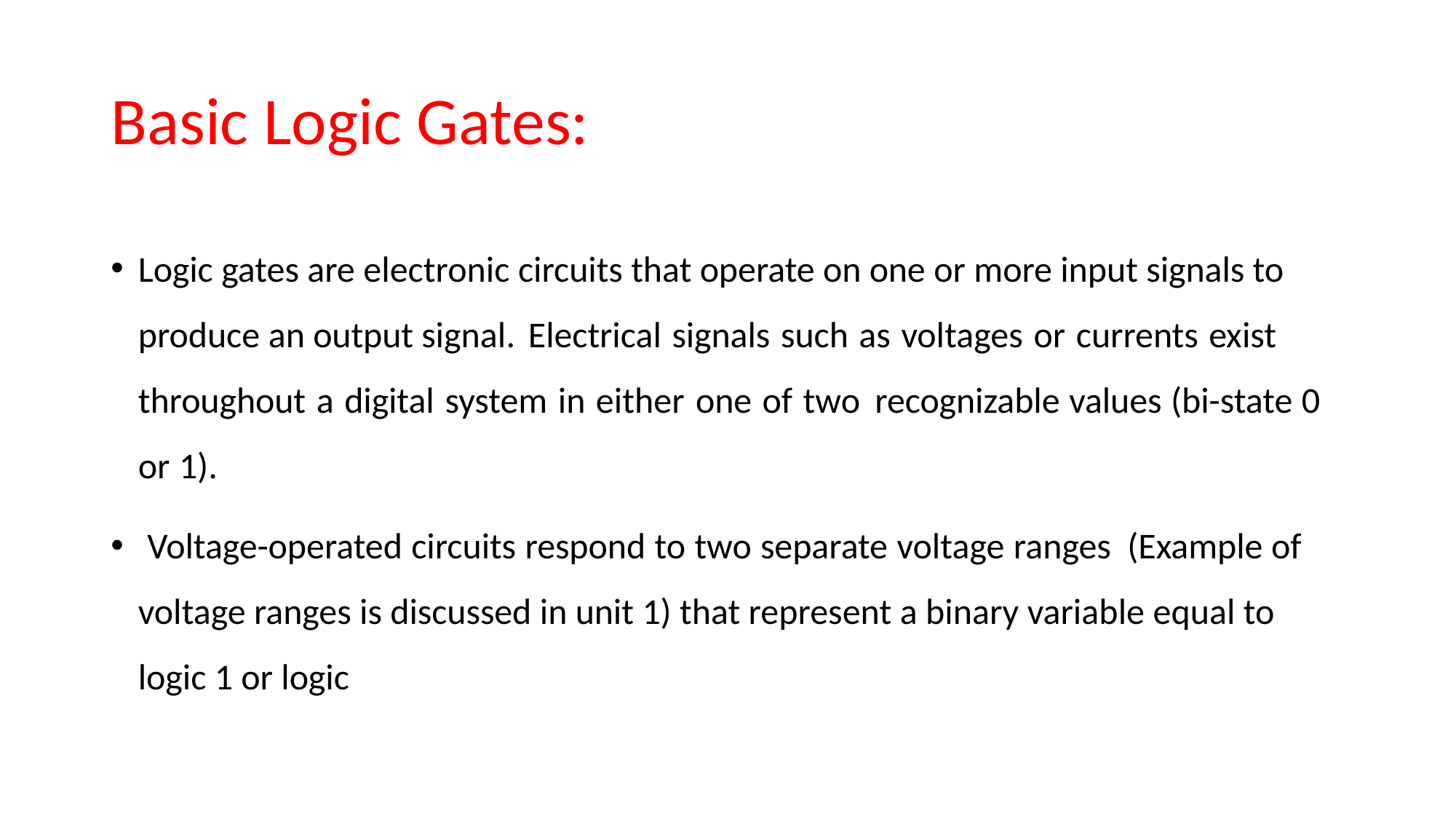

# Basic Logic Gates:
Logic gates are electronic circuits that operate on one or more input signals to produce an output signal. Electrical signals such as voltages or currents exist throughout a digital system in either one of two recognizable values (bi-state 0 or 1).
 Voltage-operated circuits respond to two separate voltage ranges (Example of voltage ranges is discussed in unit 1) that represent a binary variable equal to logic 1 or logic